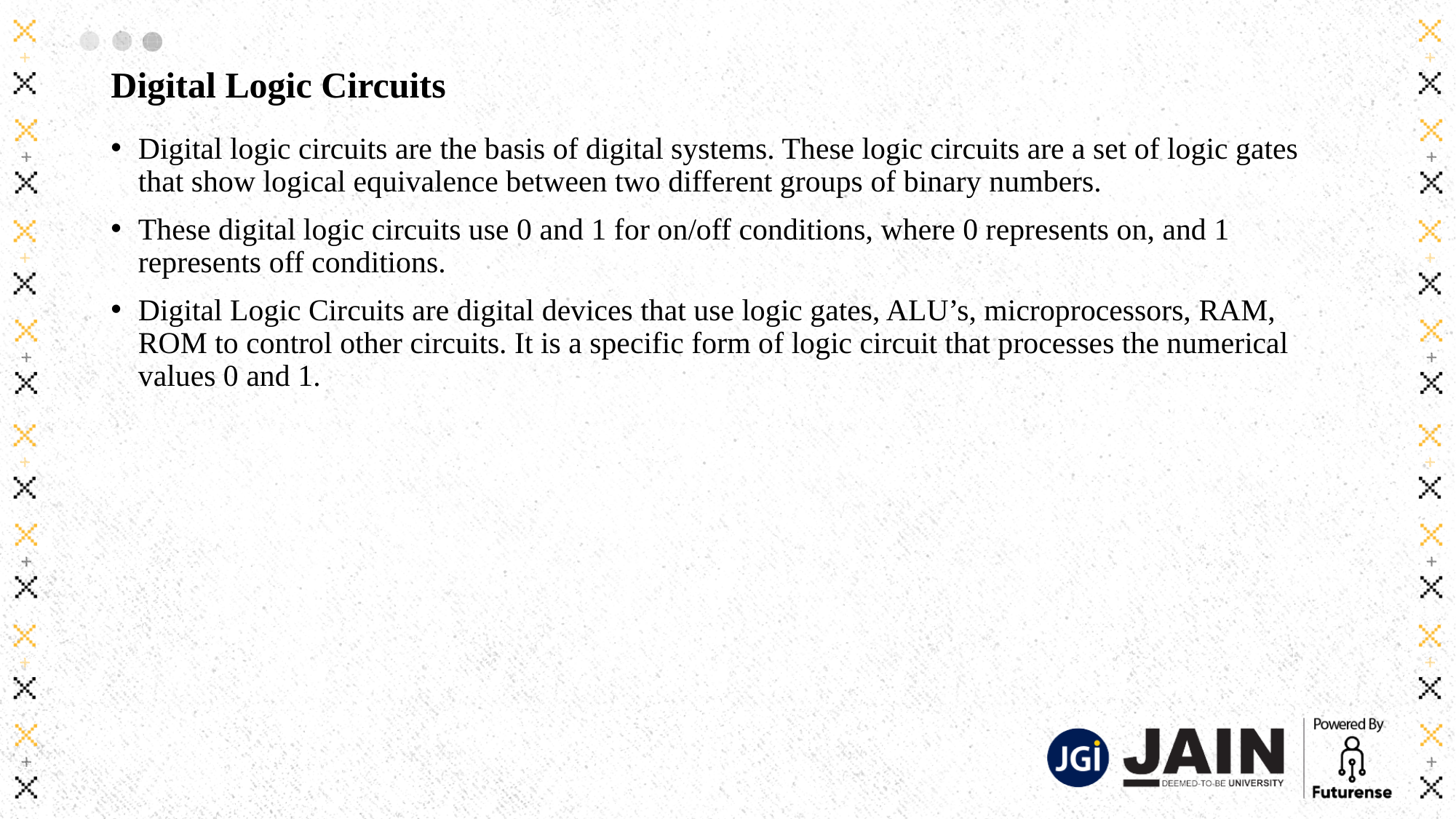

# Digital Logic Circuits
Digital logic circuits are the basis of digital systems. These logic circuits are a set of logic gates that show logical equivalence between two different groups of binary numbers.
These digital logic circuits use 0 and 1 for on/off conditions, where 0 represents on, and 1 represents off conditions.
Digital Logic Circuits are digital devices that use logic gates, ALU’s, microprocessors, RAM, ROM to control other circuits. It is a specific form of logic circuit that processes the numerical values 0 and 1.